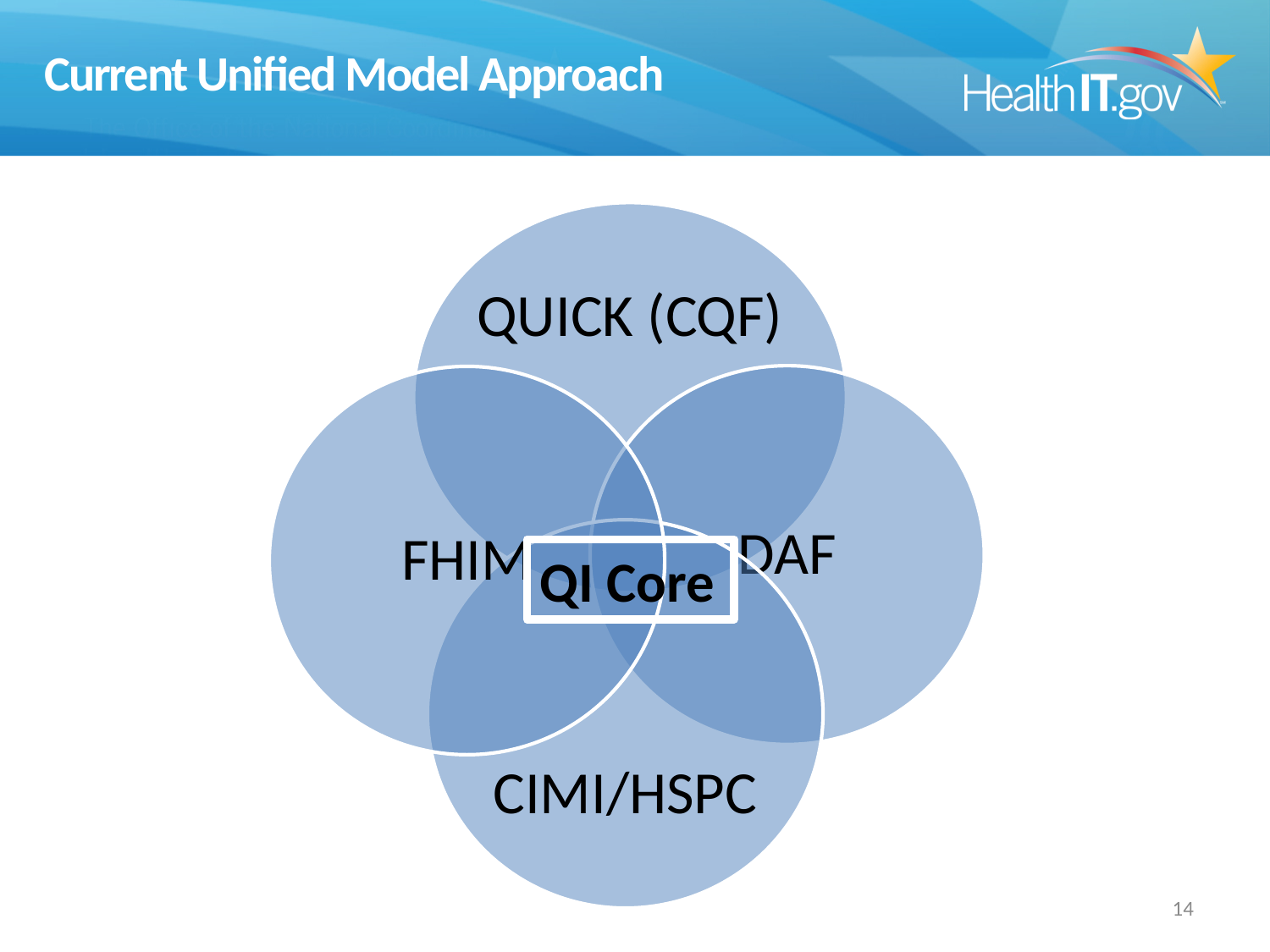

# Current Unified Model Approach
QUICK (CQF)
DAF
CIMI/HSPC
FHIM
QI Core
14